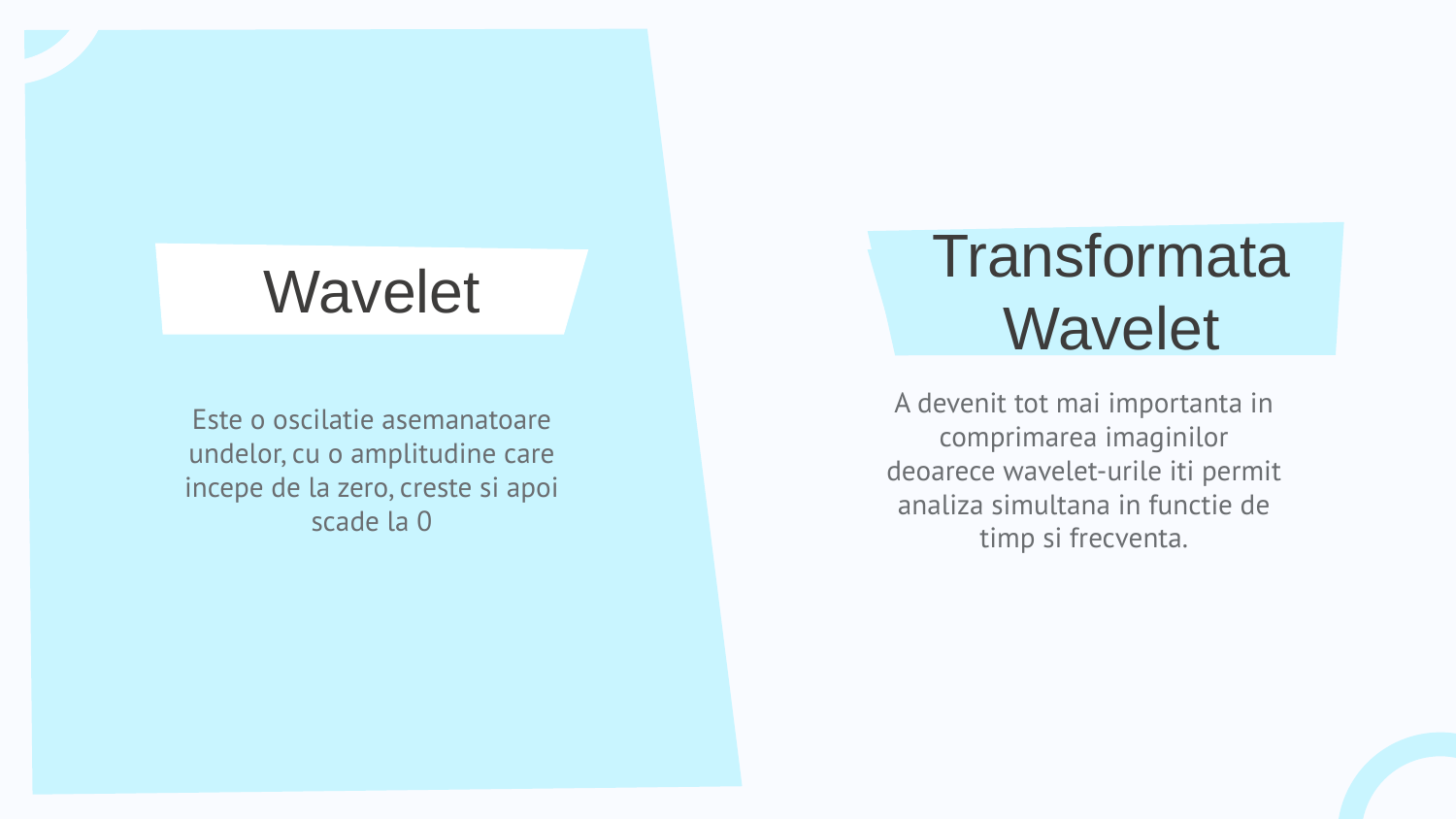

# Wavelet
TransformataWavelet

Este o oscilatie asemanatoare undelor, cu o amplitudine care incepe de la zero, creste si apoi scade la 0
A devenit tot mai importanta in comprimarea imaginilor deoarece wavelet-urile iti permit analiza simultana in functie de timp si frecventa.